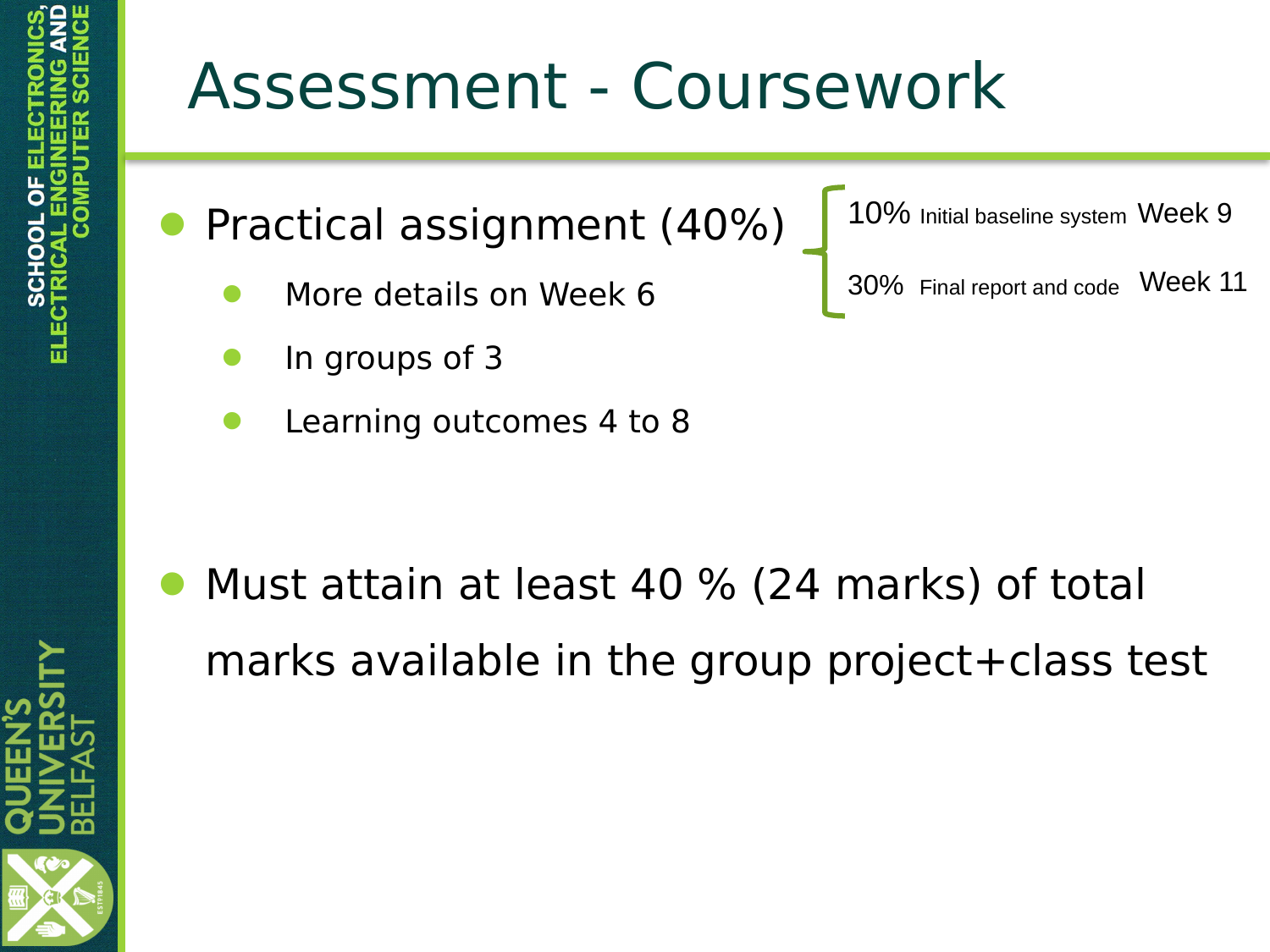

# Assessment - Coursework
Practical assignment (40%)
More details on Week 6
In groups of 3
Learning outcomes 4 to 8

Must attain at least 40 % (24 marks) of total marks available in the group project+class test

10% Initial baseline system

Week 9
Week 11
30%  Final report and code